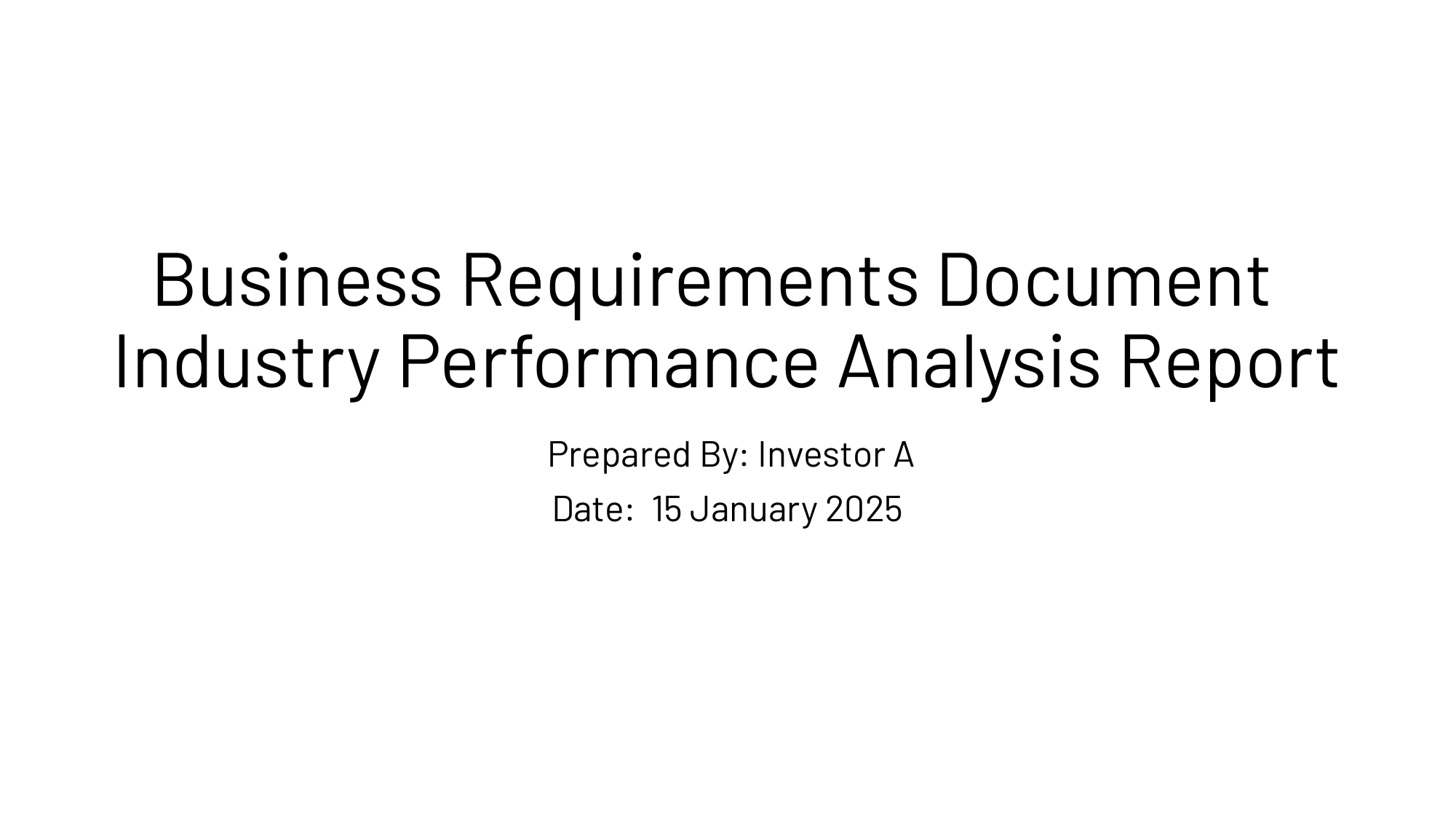

# Business Requirements Document Industry Performance Analysis Report
 Prepared By: Investor A
Date:  15 January 2025